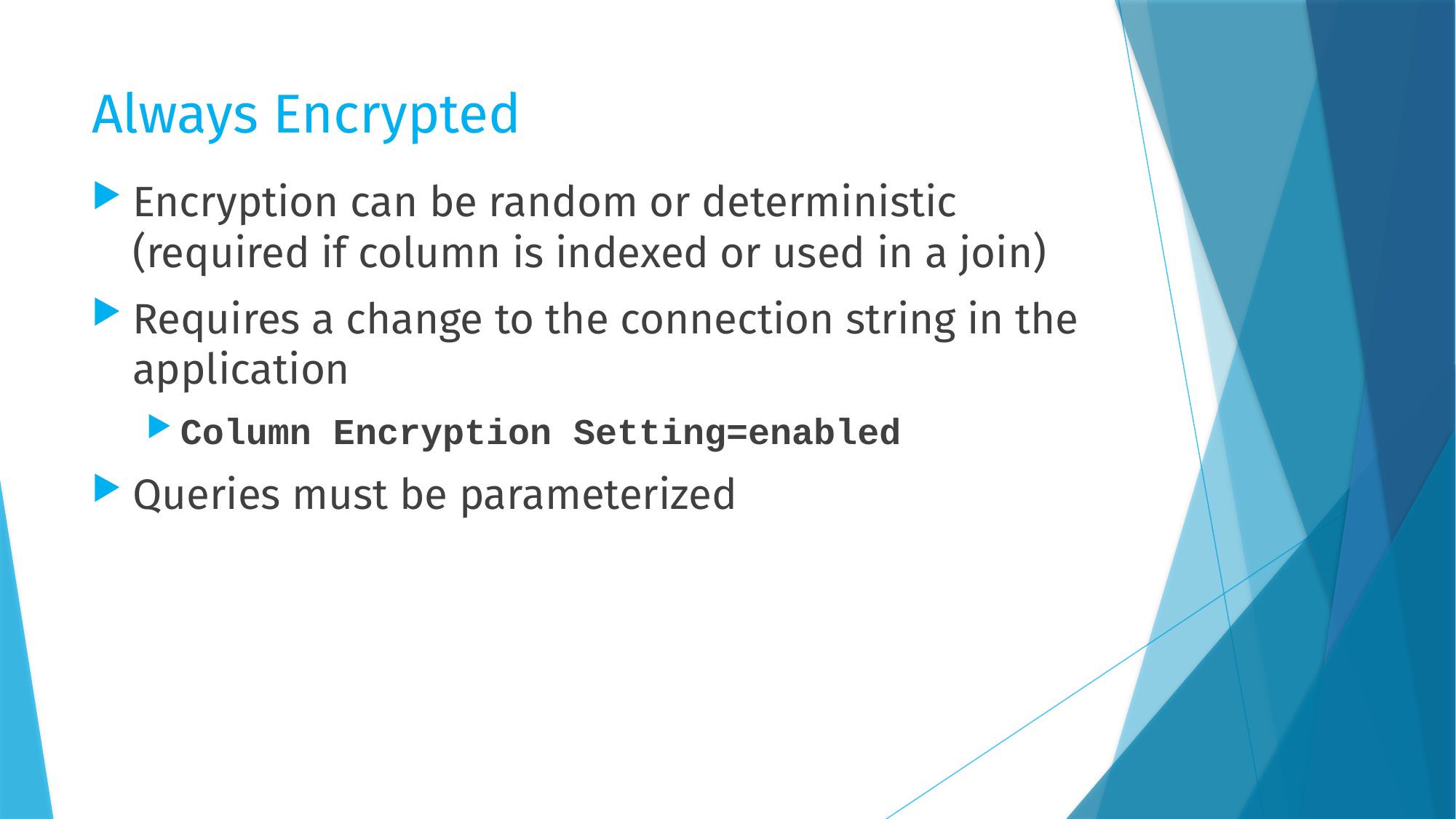

# Always Encrypted
Encryption can be random or deterministic (required if column is indexed or used in a join)
Requires a change to the connection string in the application
Column Encryption Setting=enabled
Queries must be parameterized